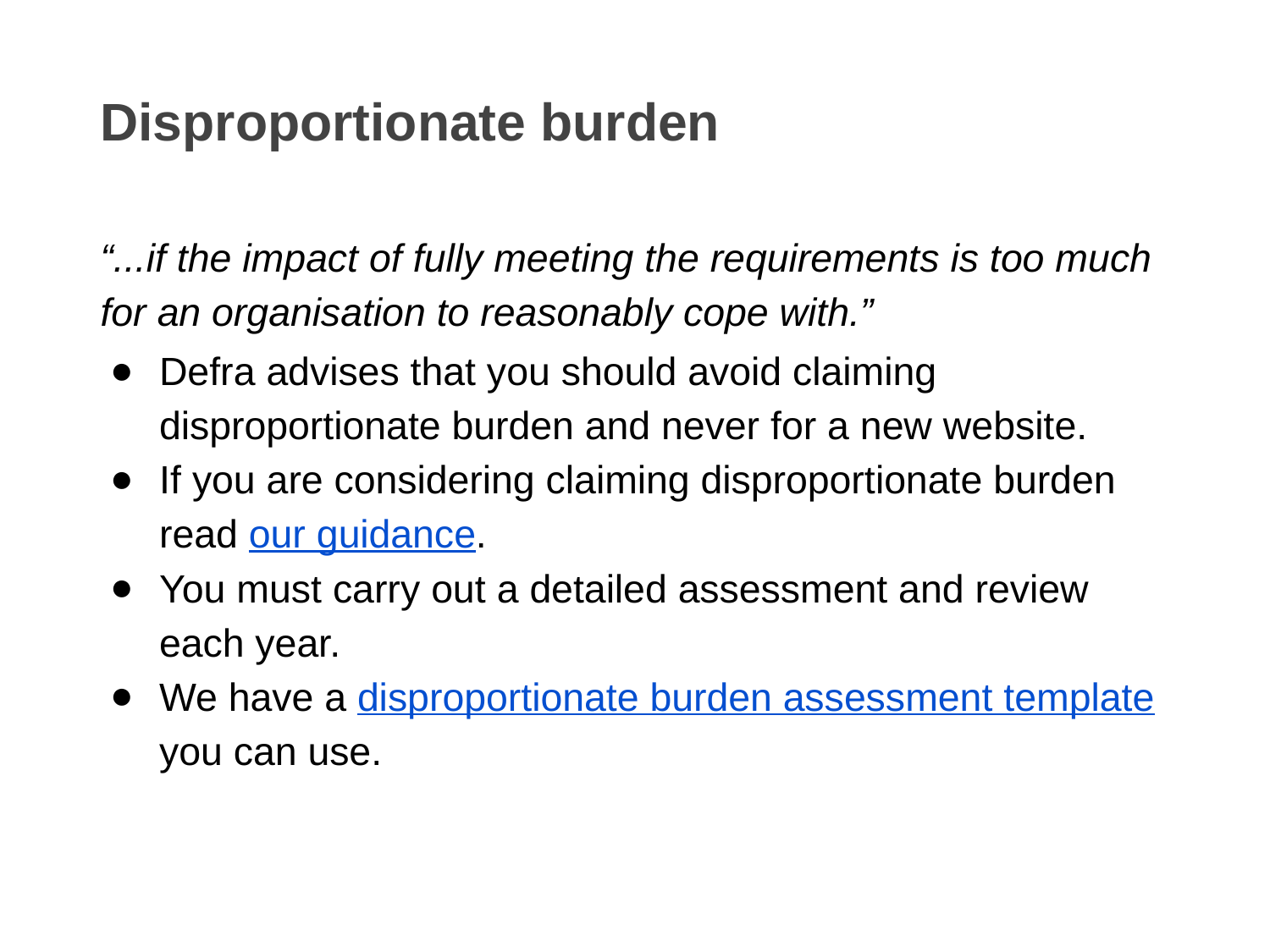

# Disproportionate burden
“...if the impact of fully meeting the requirements is too much for an organisation to reasonably cope with.”
Defra advises that you should avoid claiming disproportionate burden and never for a new website.
If you are considering claiming disproportionate burden read our guidance.
You must carry out a detailed assessment and review each year.
We have a disproportionate burden assessment template you can use.